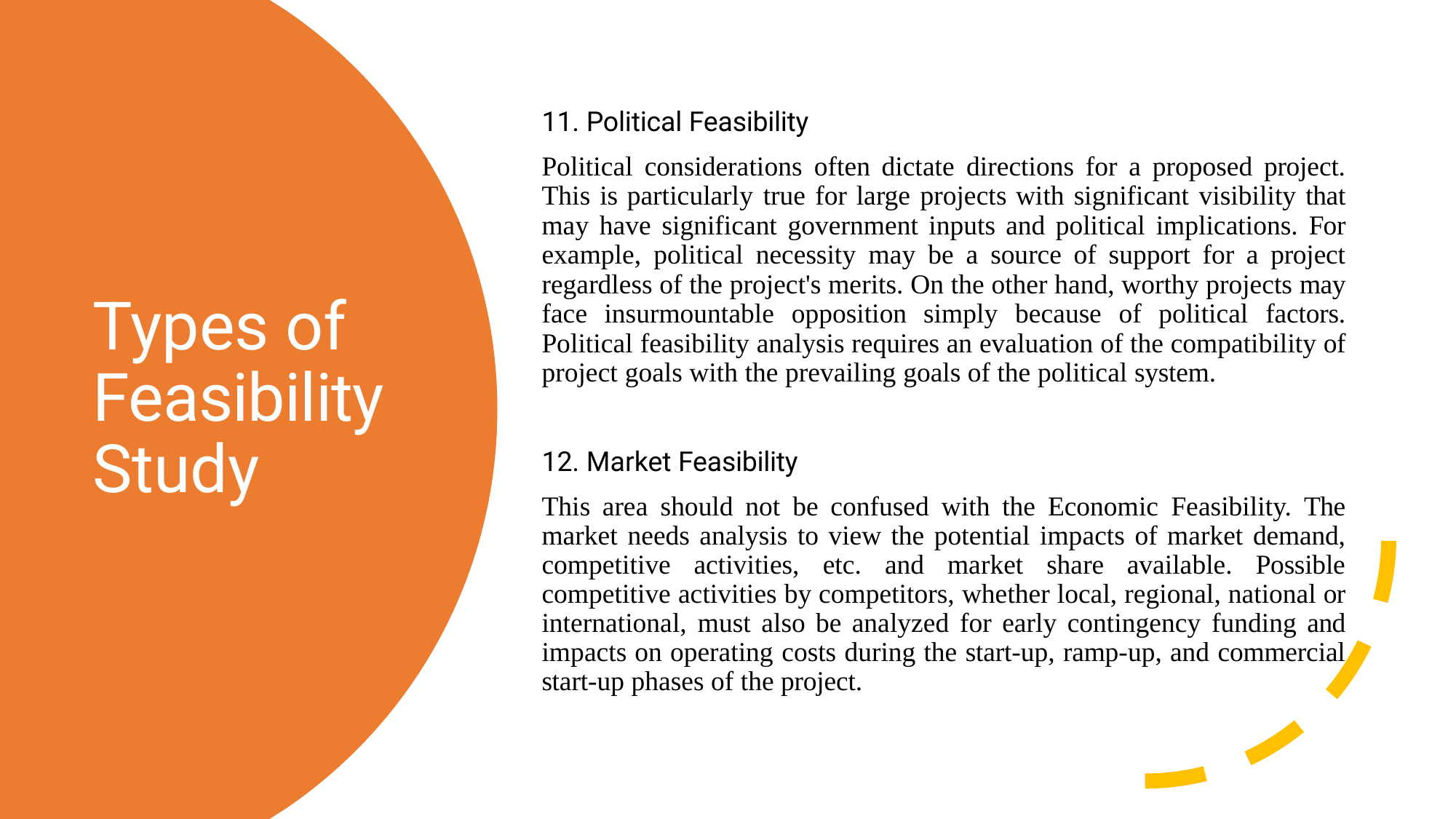

# 11. Political Feasibility
Political considerations often dictate directions for a proposed project. This is particularly true for large projects with significant visibility that may have significant government inputs and political implications. For example, political necessity may be a source of support for a project regardless of the project's merits. On the other hand, worthy projects may face  insurmountable  opposition  simply  because  of  political  factors. Political feasibility analysis requires an evaluation of the compatibility of project goals with the prevailing goals of the political system.
Types of Feasibility Study
12. Market Feasibility
This area should not be confused with the Economic Feasibility. The market needs analysis to view the potential impacts of market demand, competitive  activities,  etc.  and  market  share  available.  Possible competitive activities by competitors, whether local, regional, national or international, must also be analyzed for early contingency funding and impacts on operating costs during the start-up, ramp-up, and commercial start-up phases of the project.